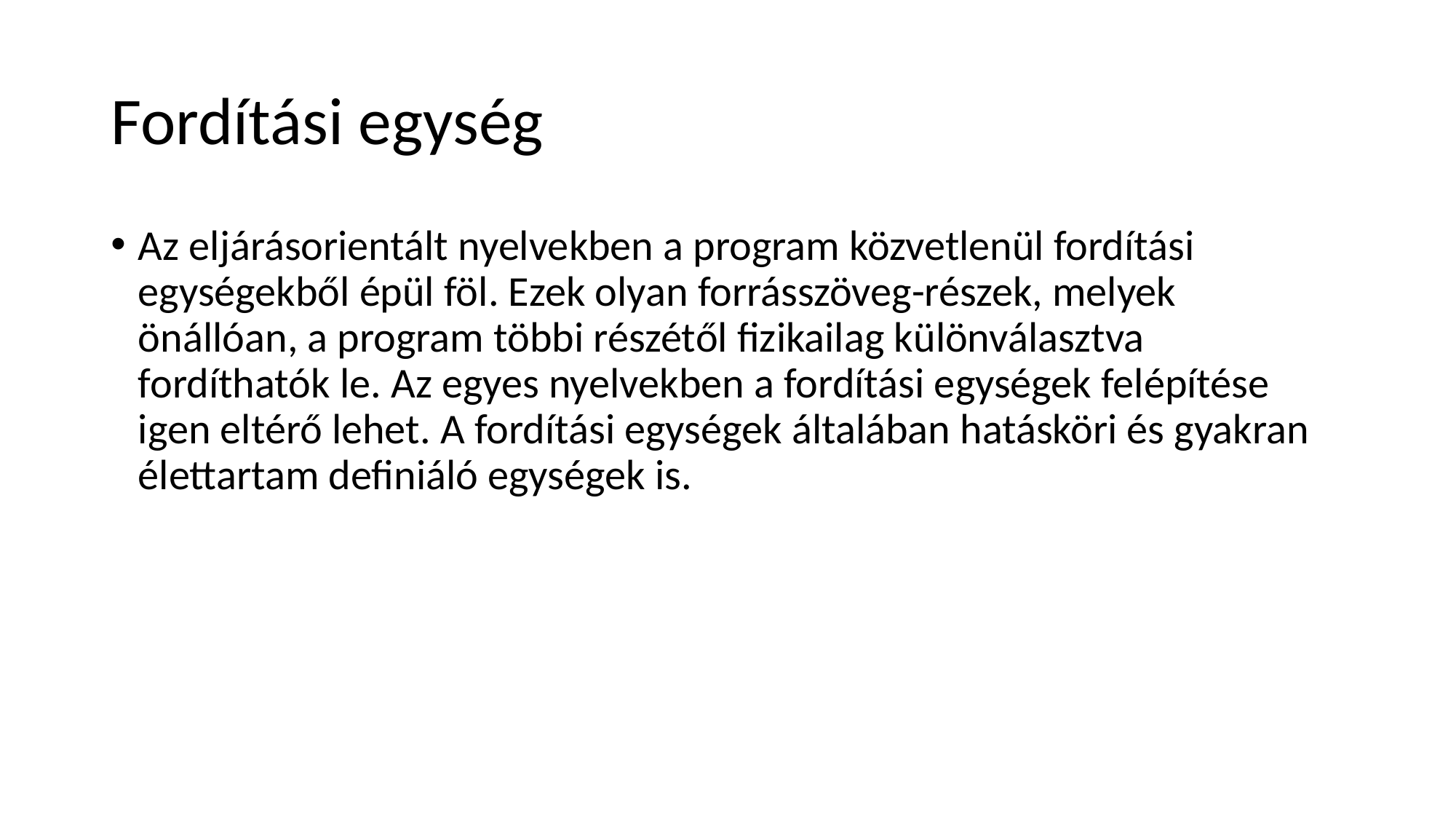

# Fordítási egység
Az eljárásorientált nyelvekben a program közvetlenül fordítási egységekből épül föl. Ezek olyan forrásszöveg-részek, melyek önállóan, a program többi részétől fizikailag különválasztva fordíthatók le. Az egyes nyelvekben a fordítási egységek felépítése igen eltérő lehet. A fordítási egységek általában hatásköri és gyakran élettartam definiáló egységek is.